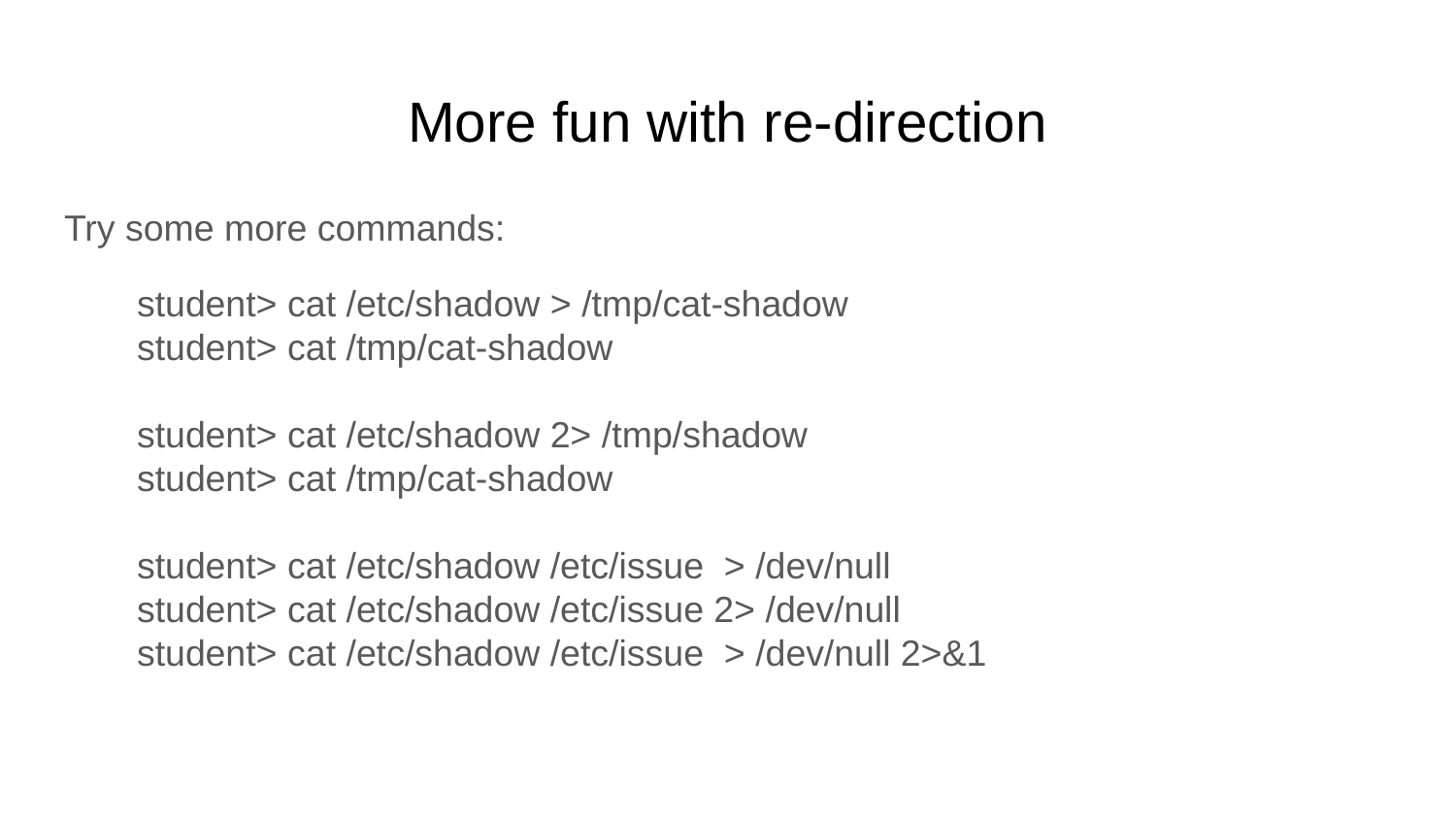

# More fun with re-direction
Try some more commands:
student> cat /etc/shadow > /tmp/cat-shadow
student> cat /tmp/cat-shadow
student> cat /etc/shadow 2> /tmp/shadow
student> cat /tmp/cat-shadow
student> cat /etc/shadow /etc/issue  > /dev/null
student> cat /etc/shadow /etc/issue 2> /dev/null
student> cat /etc/shadow /etc/issue  > /dev/null 2>&1